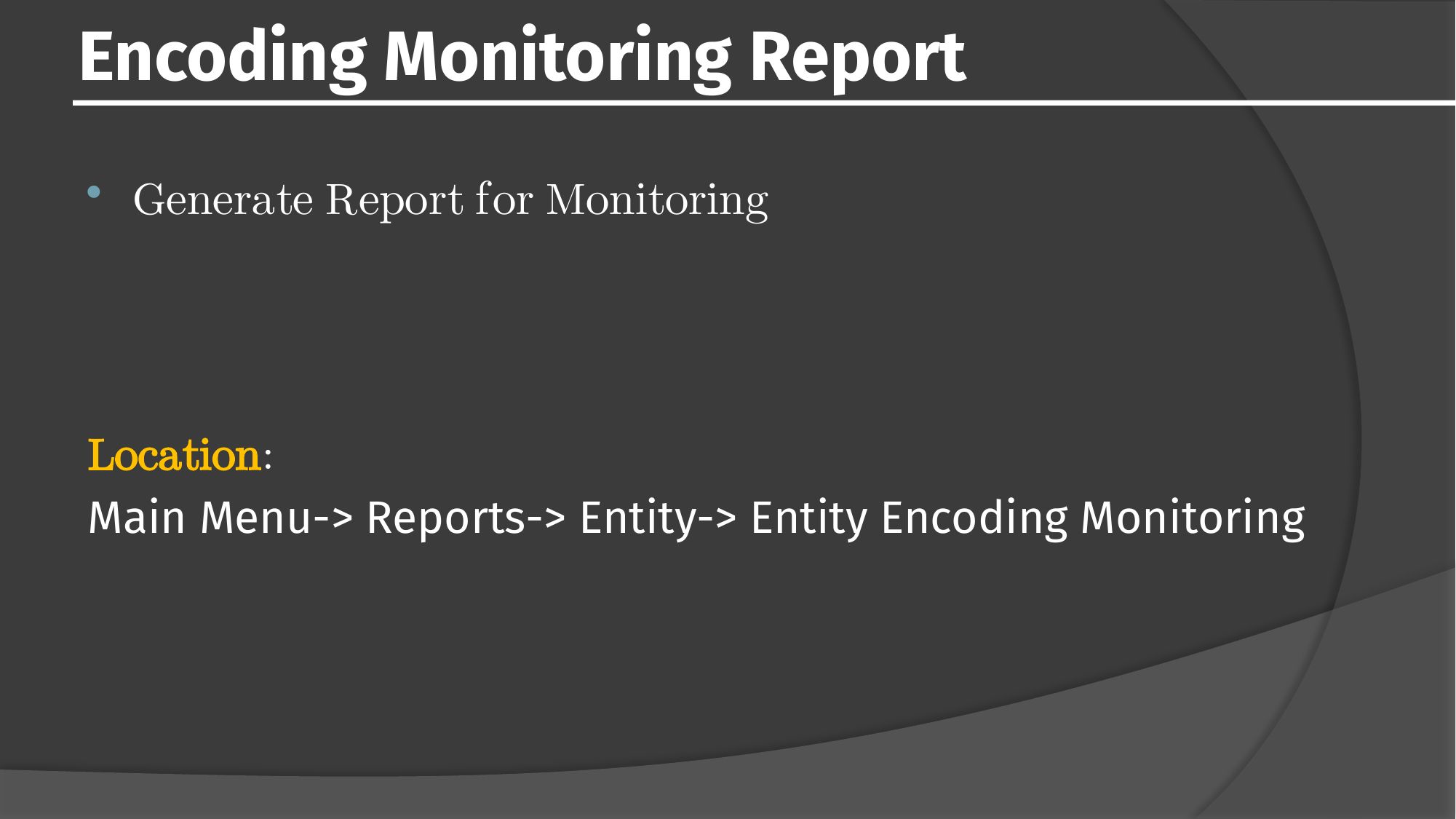

# Encoding Monitoring Report

Generate Report for Monitoring

Location:
Main Menu-> Reports-> Entity-> Entity Encoding Monitoring